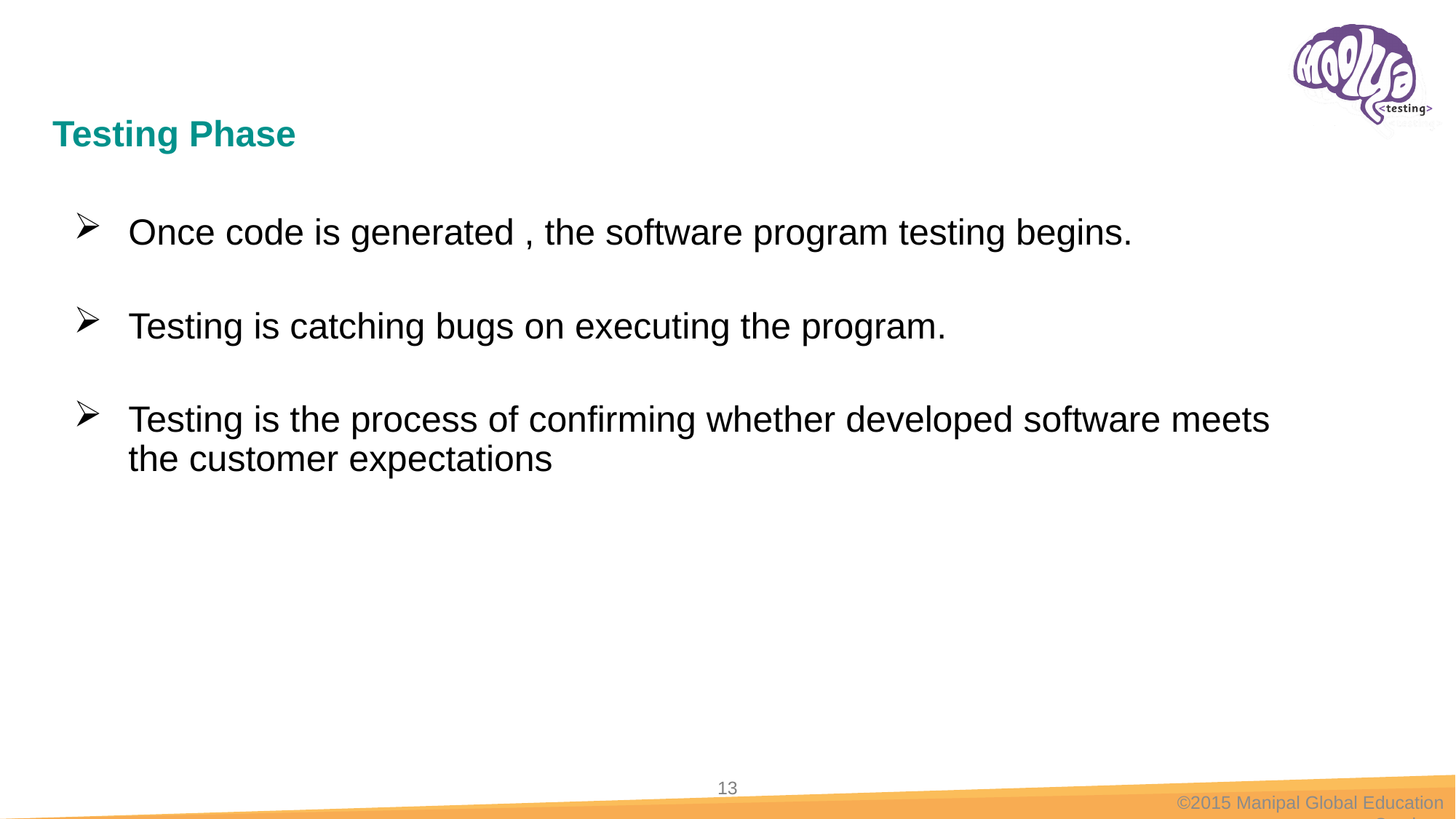

# Testing Phase
Once code is generated , the software program testing begins.

Testing is catching bugs on executing the program.

Testing is the process of confirming whether developed software meets the customer expectations